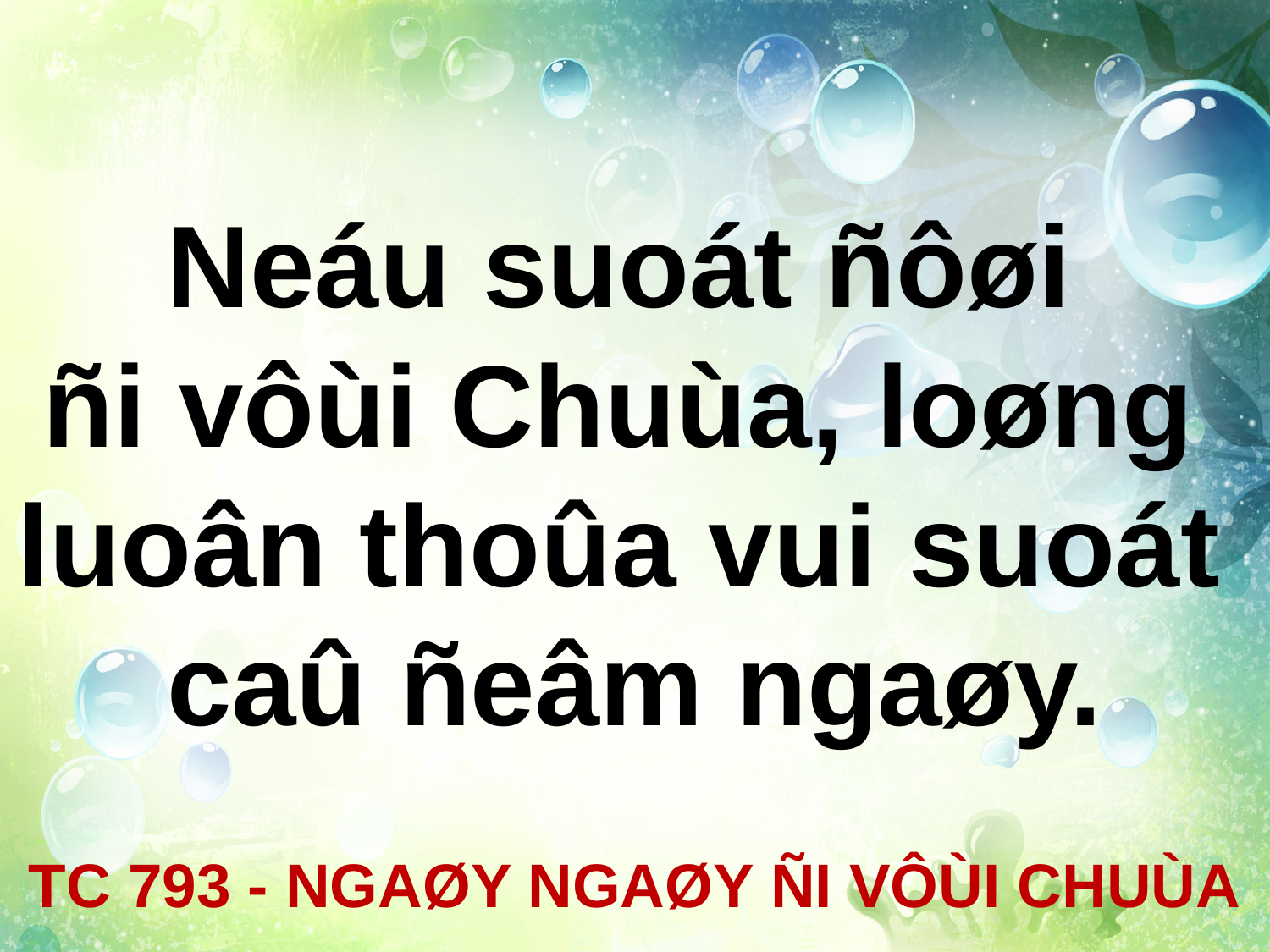

Neáu suoát ñôøi
ñi vôùi Chuùa, loøng
luoân thoûa vui suoát
caû ñeâm ngaøy.
TC 793 - NGAØY NGAØY ÑI VÔÙI CHUÙA